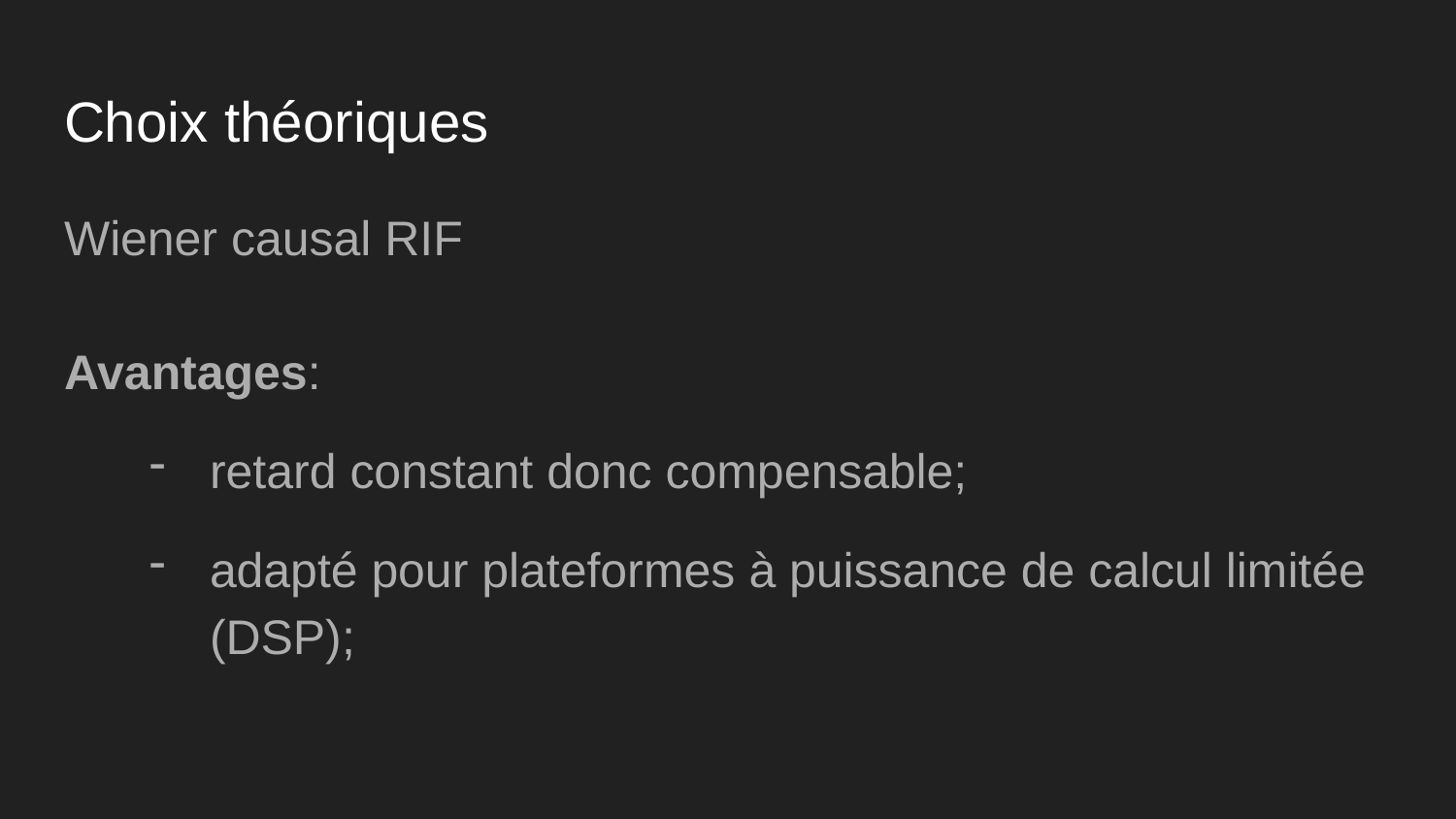

# Choix théoriques
Wiener causal RIF
Avantages:
retard constant donc compensable;
adapté pour plateformes à puissance de calcul limitée (DSP);